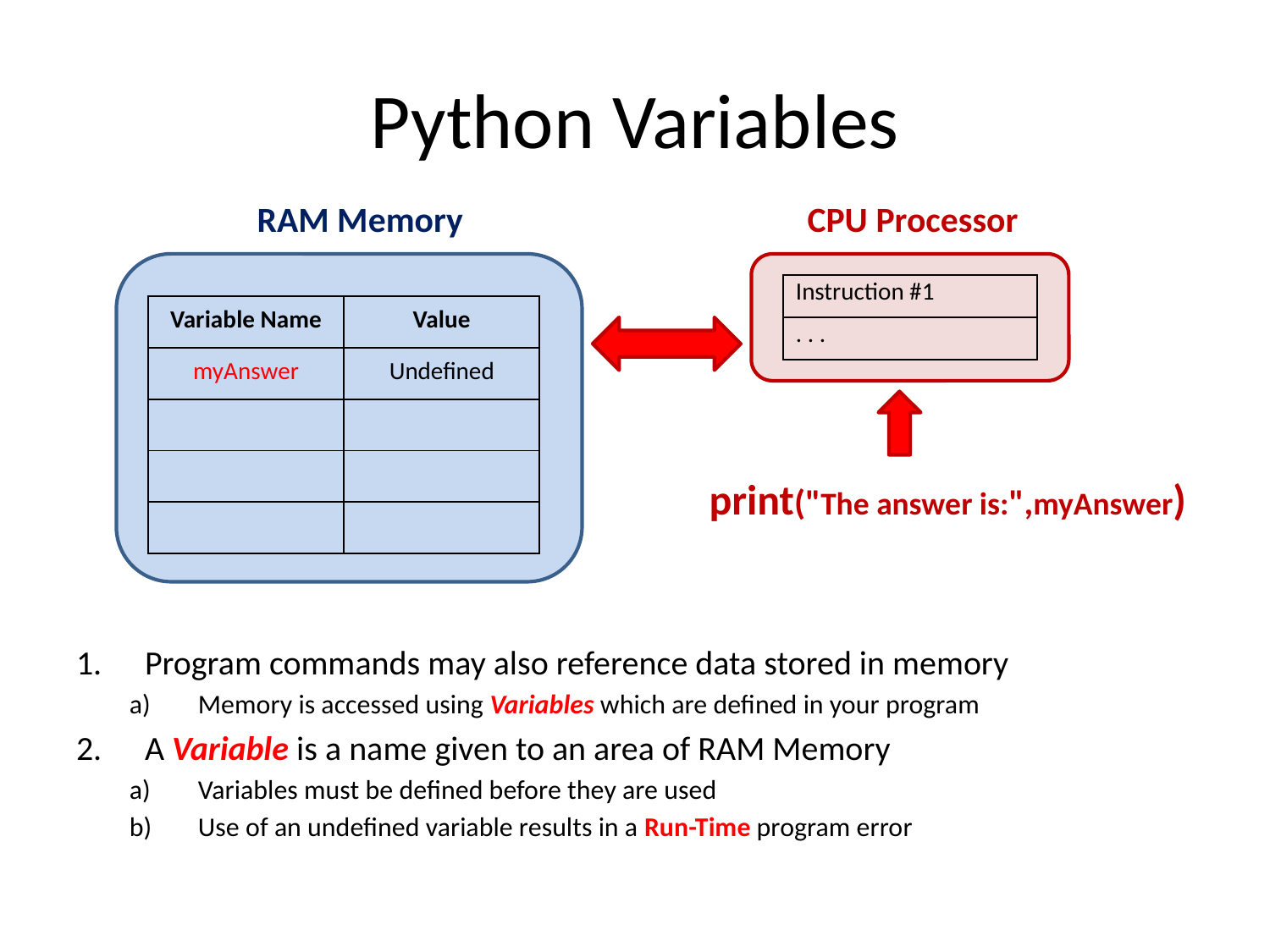

# Python Variables
RAM Memory
CPU Processor

| Instruction #1 |
| --- |
| . . . |
| Variable Name | Value |
| --- | --- |
| myAnswer | Undefined |
|  |  |
|  |  |
|  |  |

print("The answer is:",myAnswer)
Program commands may also reference data stored in memory
Memory is accessed using Variables which are defined in your program
A Variable is a name given to an area of RAM Memory
Variables must be defined before they are used
Use of an undefined variable results in a Run-Time program error